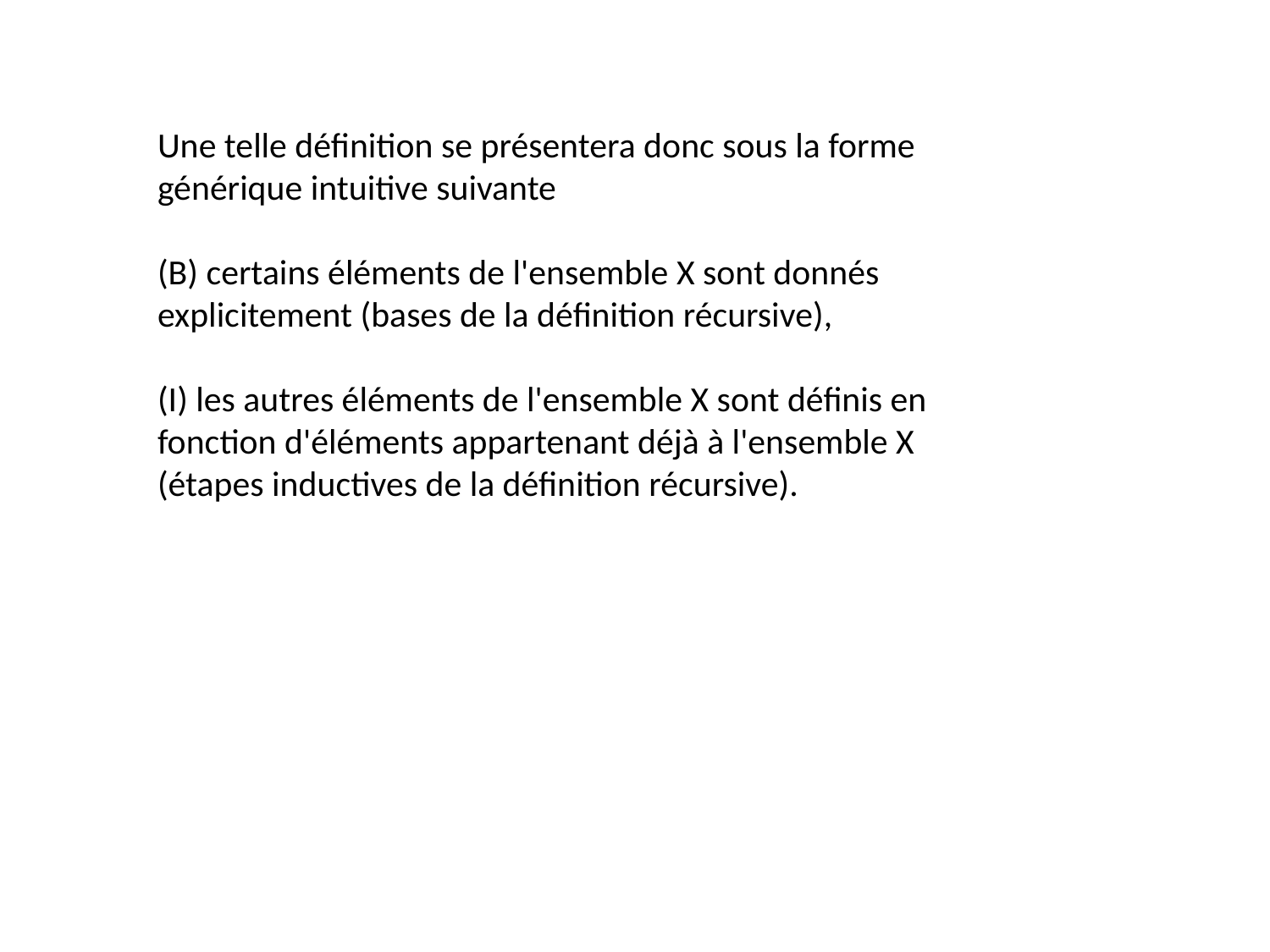

Une telle définition se présentera donc sous la forme générique intuitive suivante

(B) certains éléments de l'ensemble X sont donnés explicitement (bases de la définition récursive),

(I) les autres éléments de l'ensemble X sont définis en fonction d'éléments appartenant déjà à l'ensemble X (étapes inductives de la définition récursive).